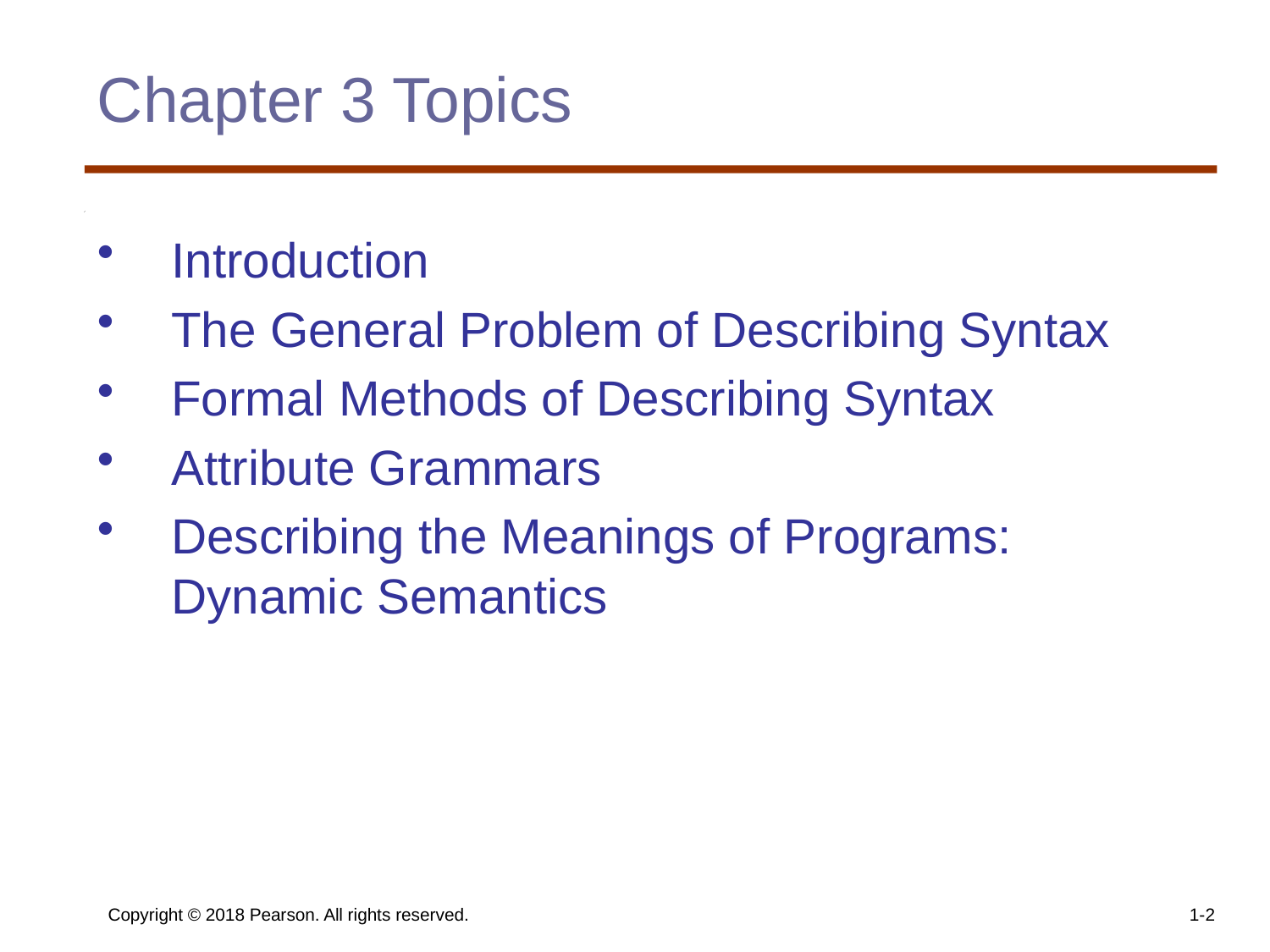

# Chapter 3 Topics
Introduction
The General Problem of Describing Syntax
Formal Methods of Describing Syntax
Attribute Grammars
Describing the Meanings of Programs:    Dynamic Semantics
Copyright © 2018 Pearson. All rights reserved.
1-2